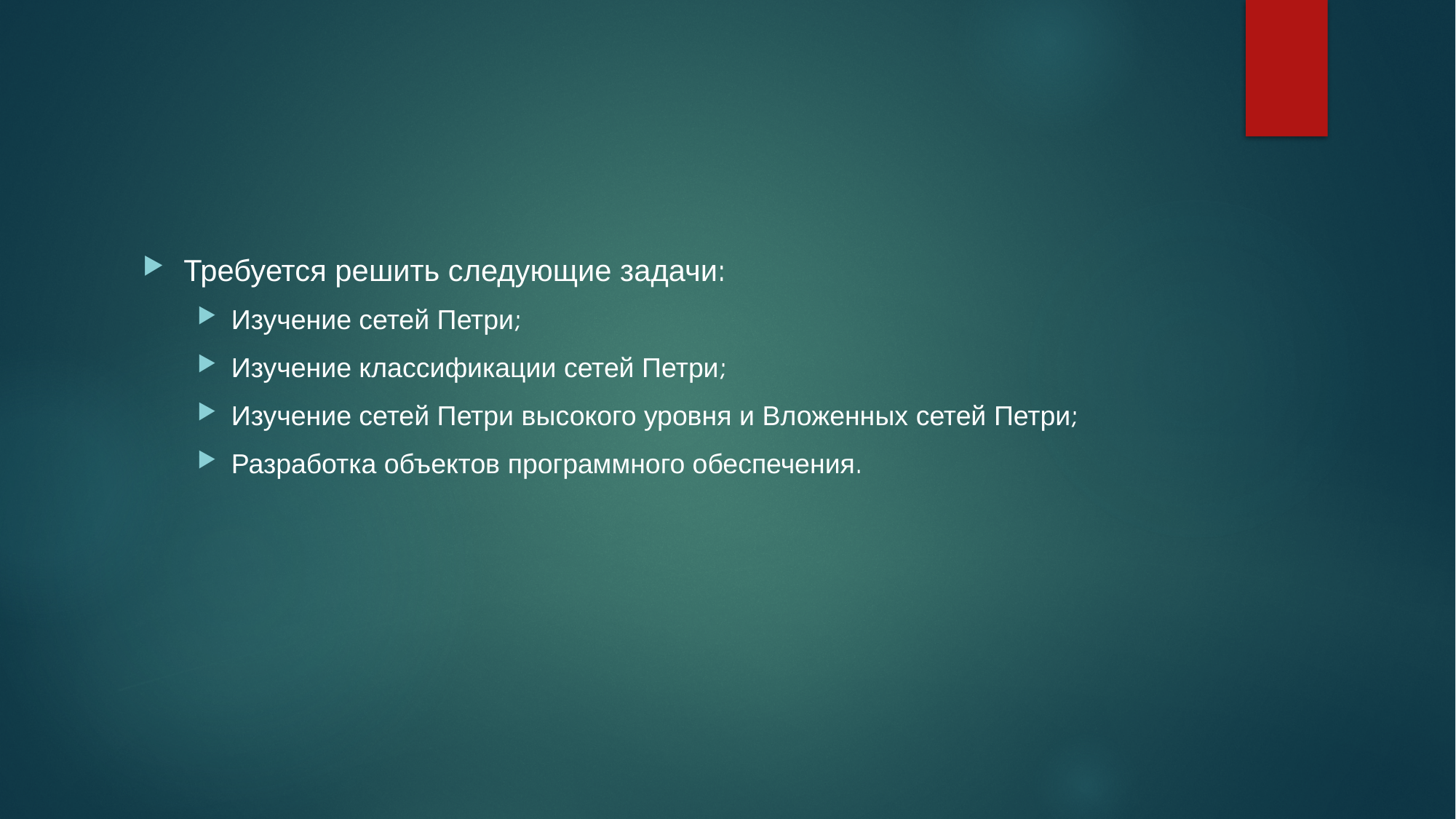

#
Требуется решить следующие задачи:
Изучение сетей Петри;
Изучение классификации сетей Петри;
Изучение сетей Петри высокого уровня и Вложенных сетей Петри;
Разработка объектов программного обеспечения.